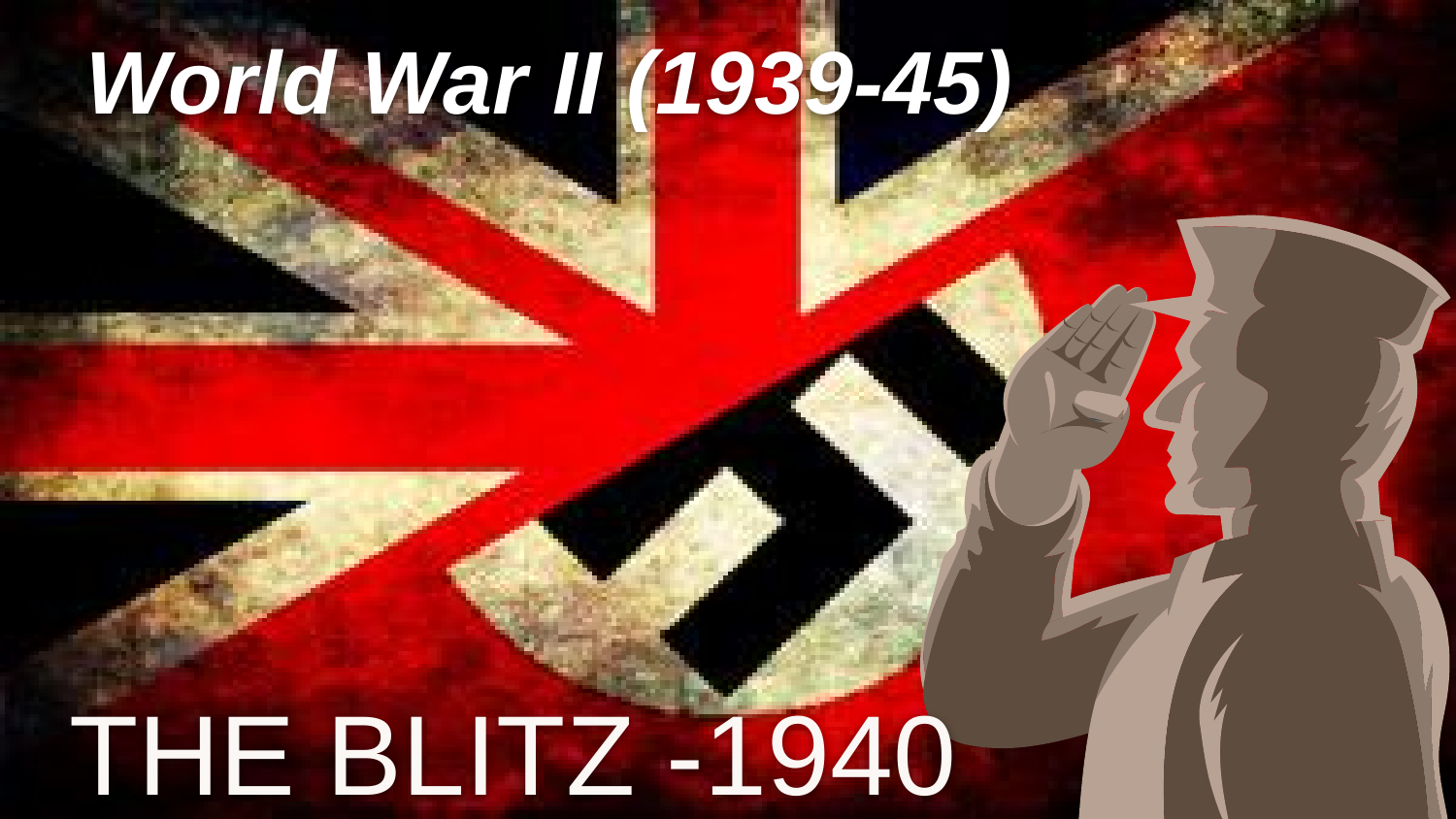

World War II (1939-45)

THE BLITZ -1940